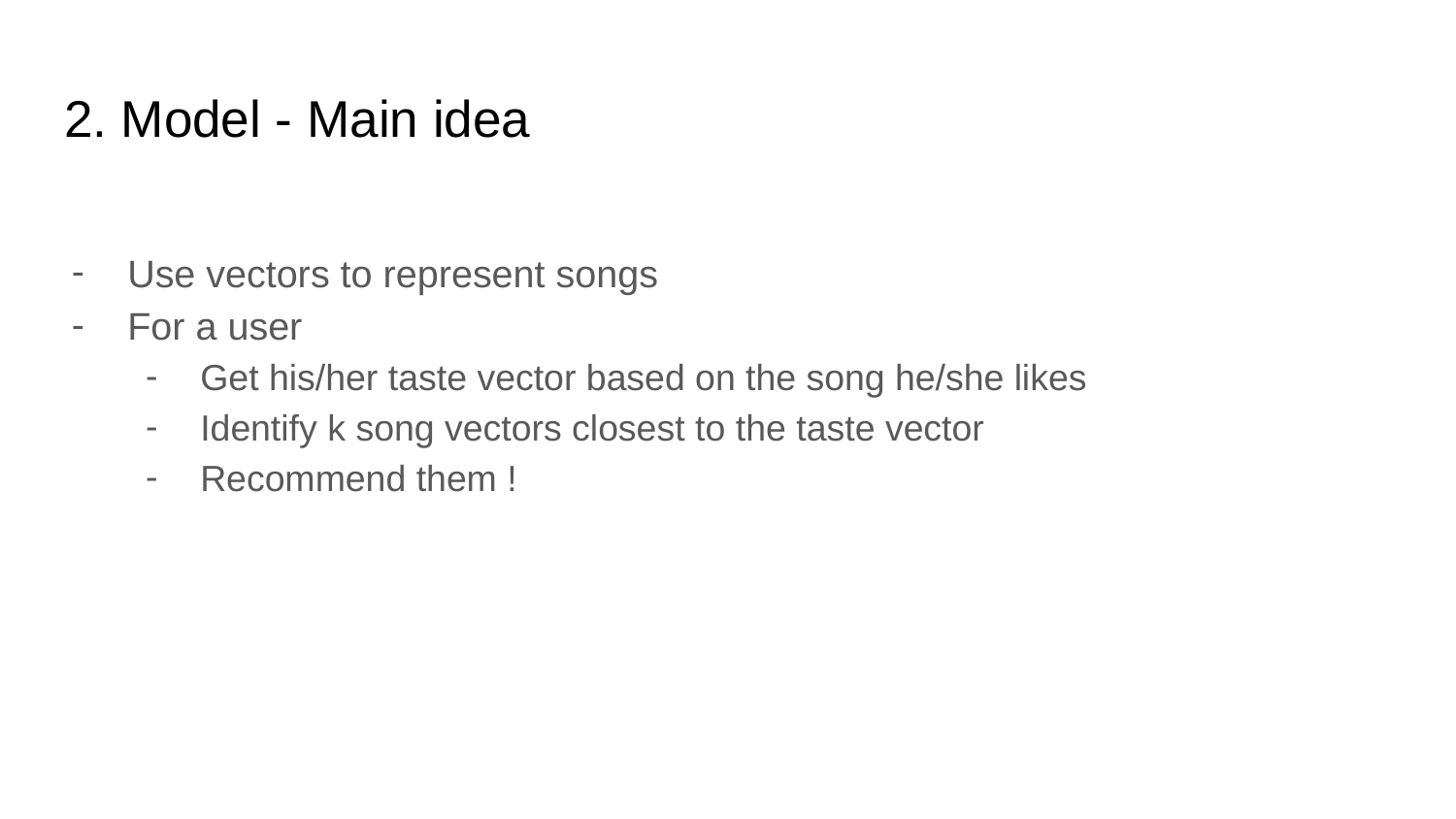

# 2. Model - Main idea
Use vectors to represent songs
For a user
Get his/her taste vector based on the song he/she likes
Identify k song vectors closest to the taste vector
Recommend them !